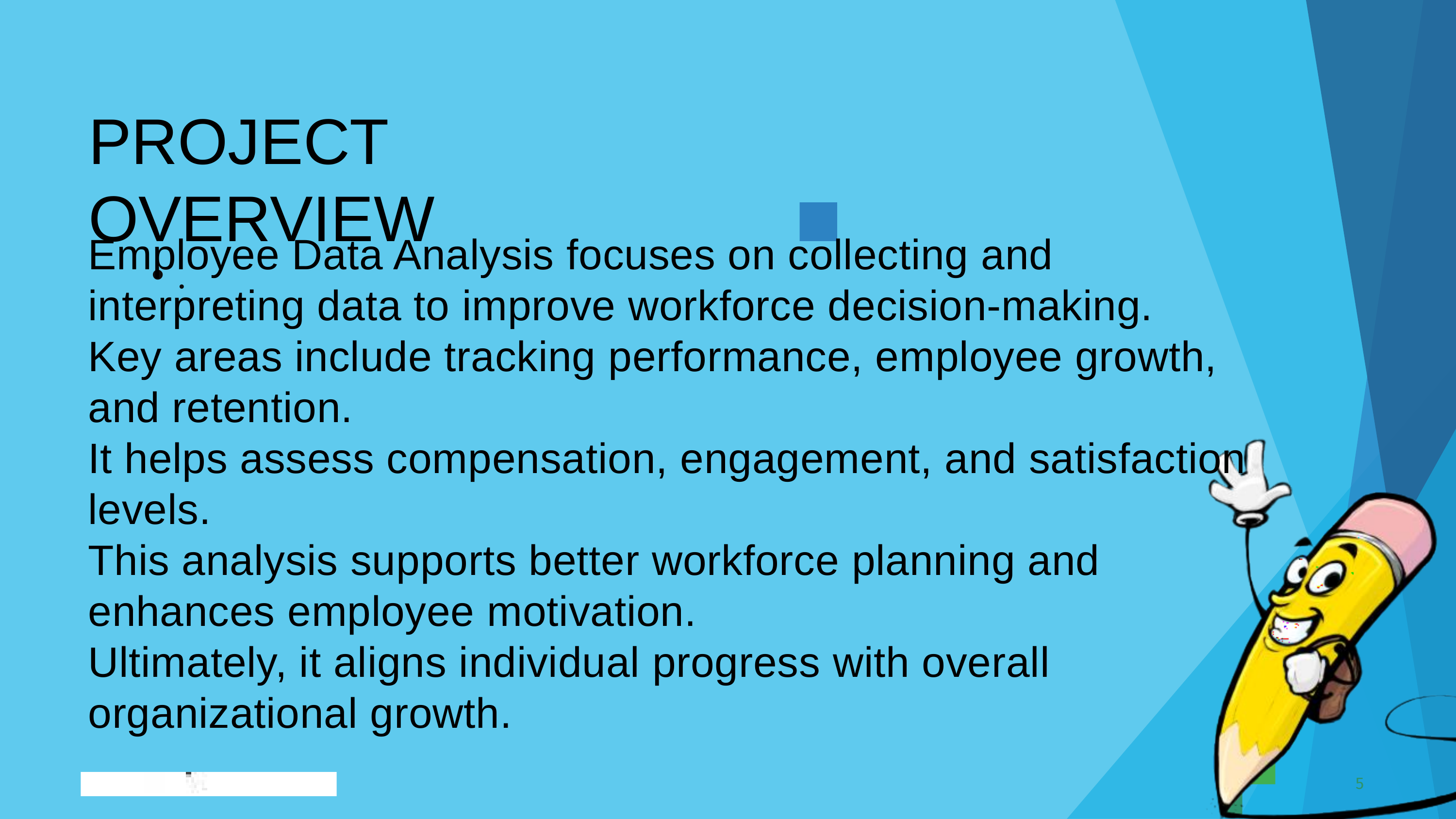

PROJECT	OVERVIEW

Employee Data Analysis focuses on collecting and interpreting data to improve workforce decision-making.
Key areas include tracking performance, employee growth, and retention.
It helps assess compensation, engagement, and satisfaction levels.
This analysis supports better workforce planning and enhances employee motivation.
Ultimately, it aligns individual progress with overall organizational growth.
.

5